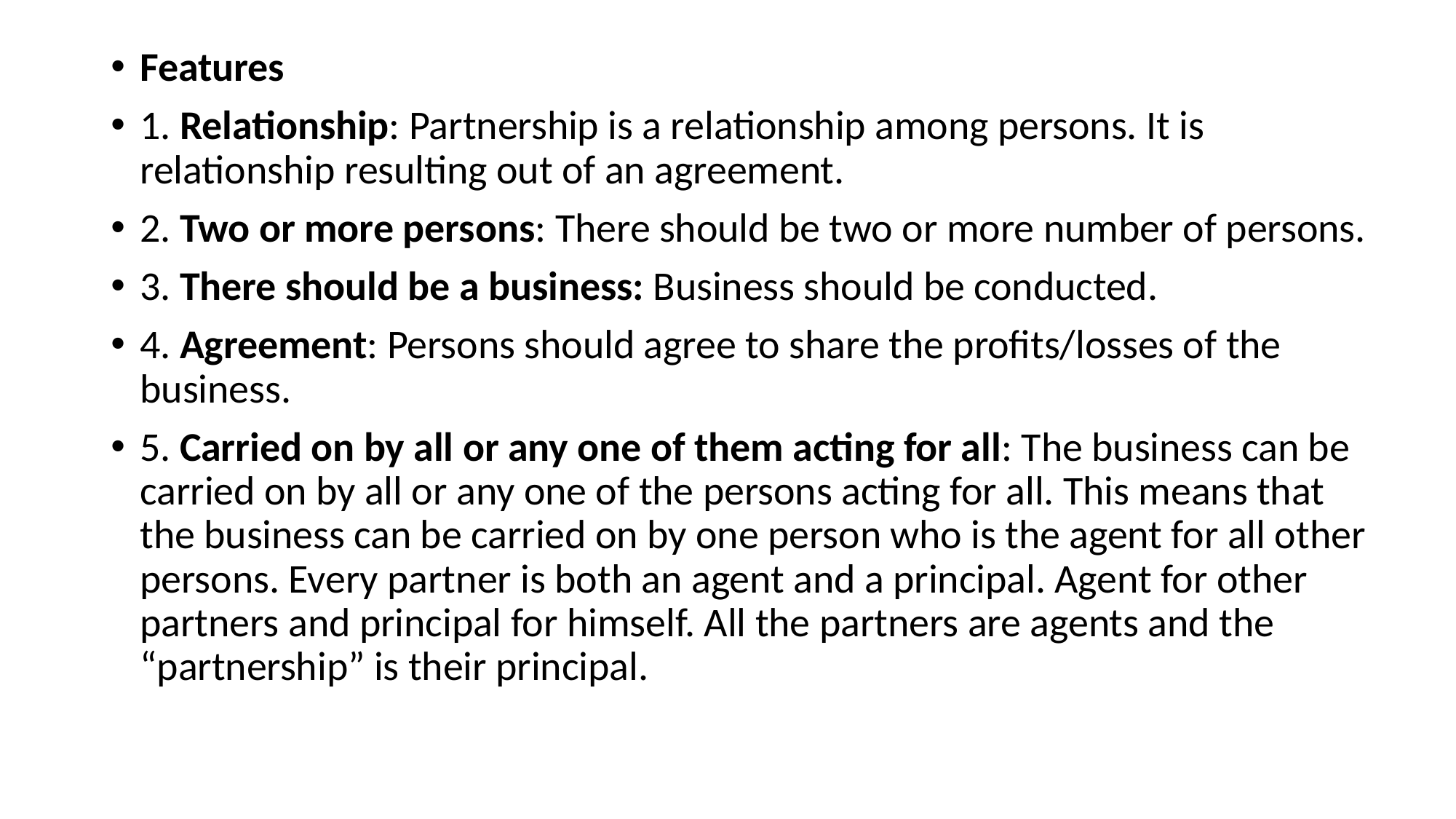

Features
1. Relationship: Partnership is a relationship among persons. It is relationship resulting out of an agreement.
2. Two or more persons: There should be two or more number of persons.
3. There should be a business: Business should be conducted.
4. Agreement: Persons should agree to share the profits/losses of the business.
5. Carried on by all or any one of them acting for all: The business can be carried on by all or any one of the persons acting for all. This means that the business can be carried on by one person who is the agent for all other persons. Every partner is both an agent and a principal. Agent for other partners and principal for himself. All the partners are agents and the “partnership” is their principal.